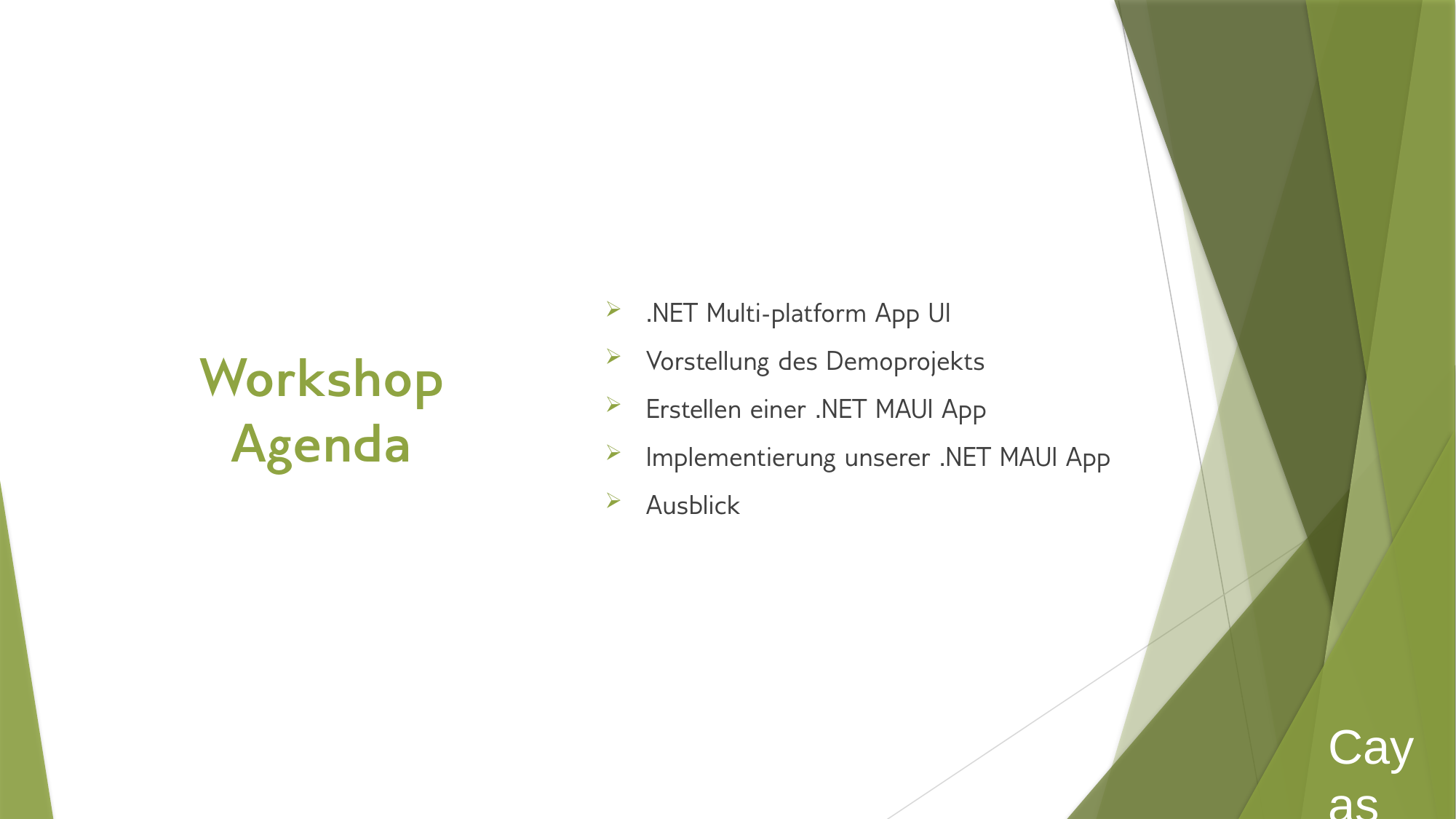

.NET Multi-platform App UI
Vorstellung des Demoprojekts
Erstellen einer .NET MAUI App
Implementierung unserer .NET MAUI App
Ausblick
# Workshop Agenda
Cayas